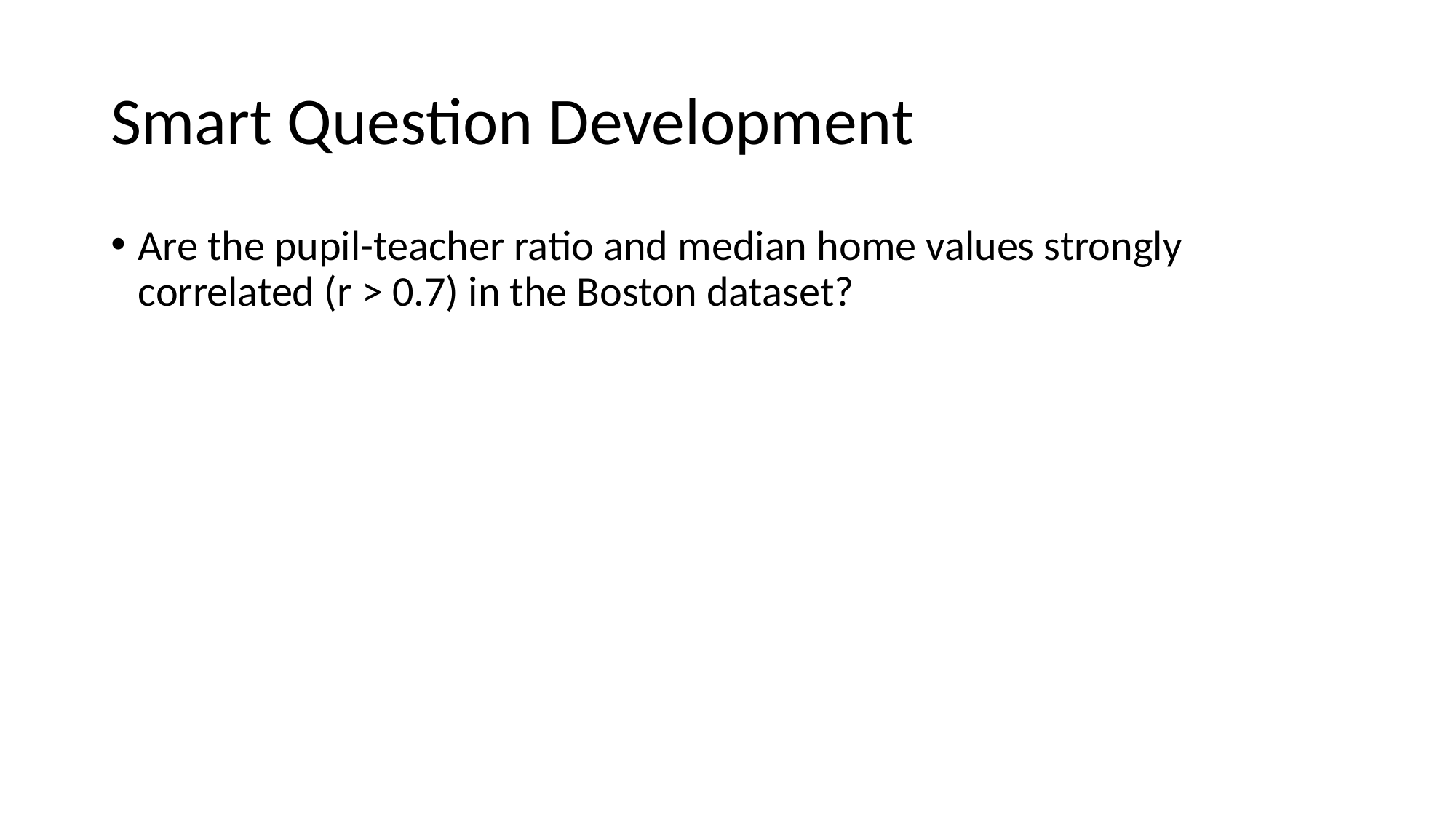

# Smart Question Development
Are the pupil-teacher ratio and median home values strongly correlated (r > 0.7) in the Boston dataset?